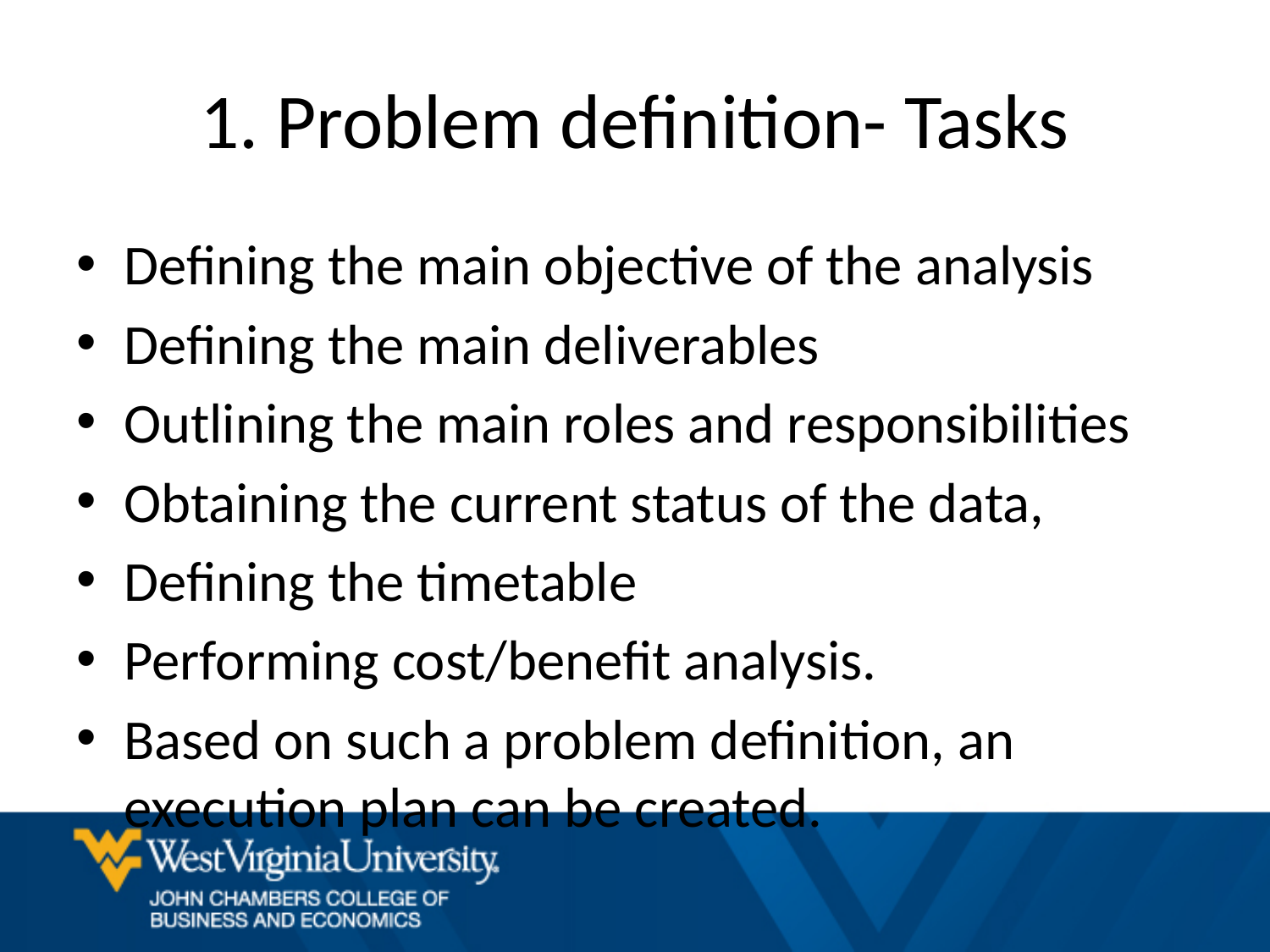

# 1. Problem definition- Tasks
Defining the main objective of the analysis
Defining the main deliverables
Outlining the main roles and responsibilities
Obtaining the current status of the data,
Defining the timetable
Performing cost/benefit analysis.
Based on such a problem definition, an execution plan can be created.